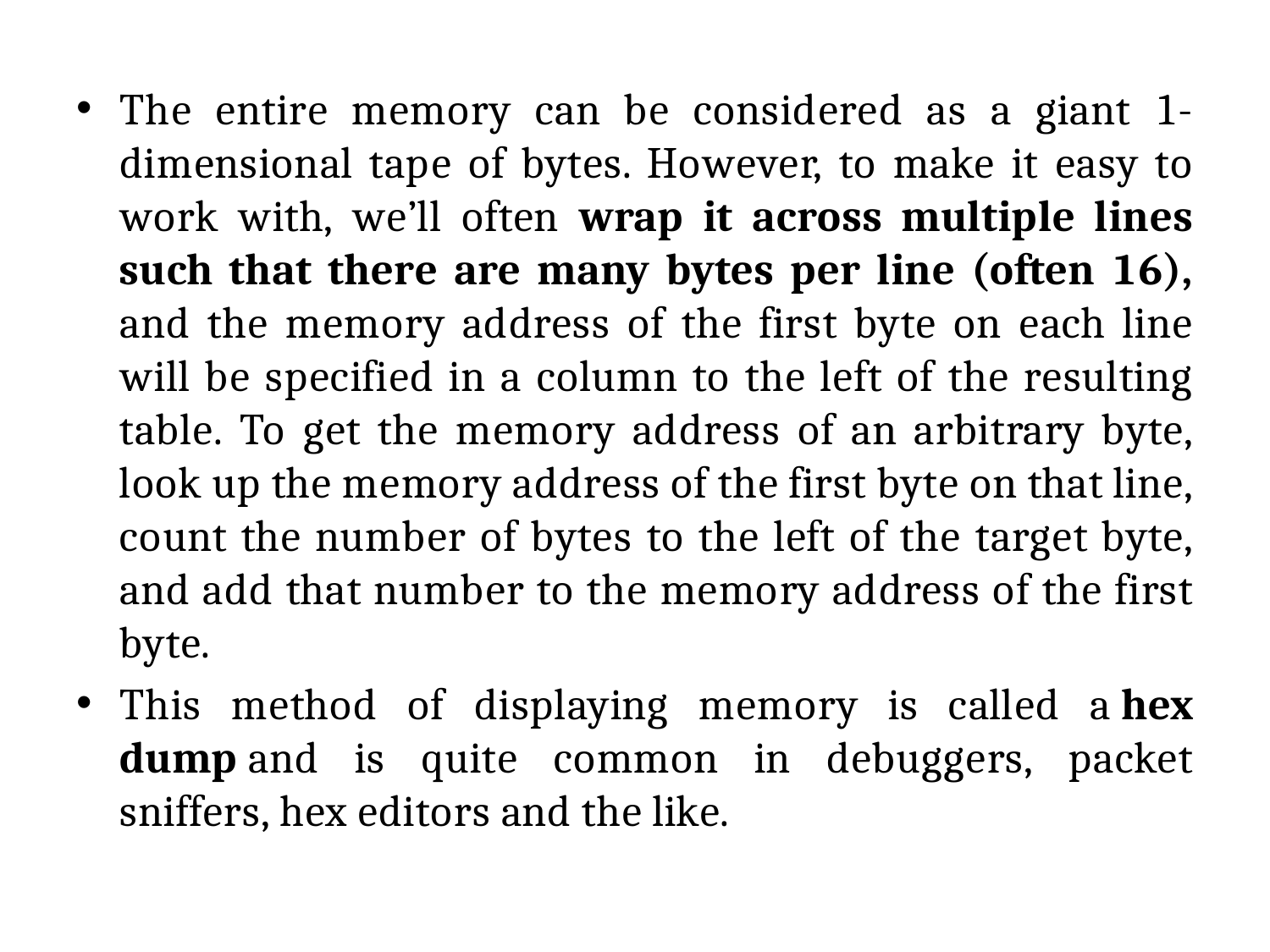

The entire memory can be considered as a giant 1-dimensional tape of bytes. However, to make it easy to work with, we’ll often wrap it across multiple lines such that there are many bytes per line (often 16), and the memory address of the first byte on each line will be specified in a column to the left of the resulting table. To get the memory address of an arbitrary byte, look up the memory address of the first byte on that line, count the number of bytes to the left of the target byte, and add that number to the memory address of the first byte.
This method of displaying memory is called a hex dump and is quite common in debuggers, packet sniffers, hex editors and the like.